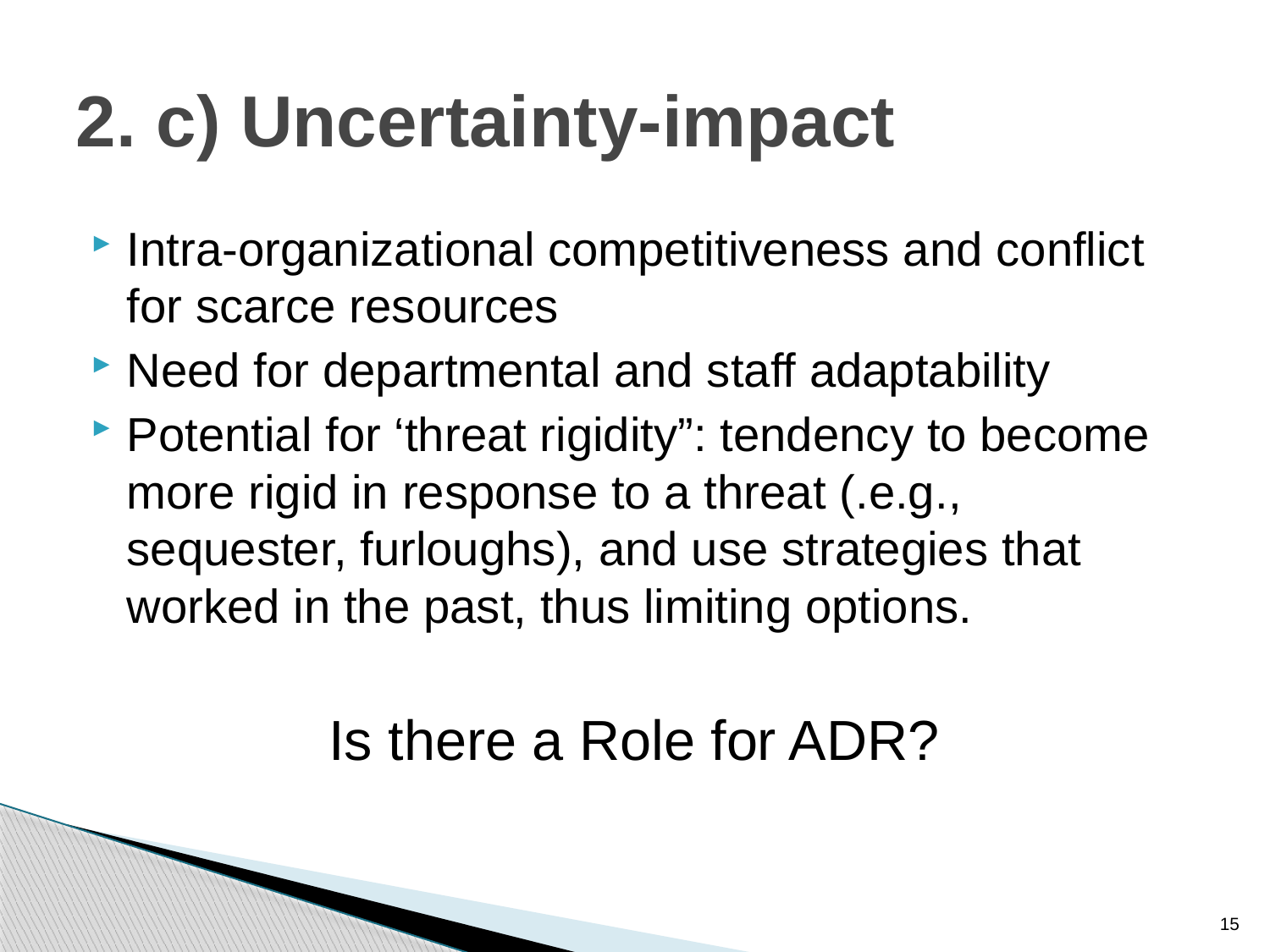

# 2. c) Uncertainty-impact

Intra-organizational competitiveness and conflict for scarce resources
Need for departmental and staff adaptability
Potential for ‘threat rigidity”: tendency to become more rigid in response to a threat (.e.g., sequester, furloughs), and use strategies that worked in the past, thus limiting options.

Is there a Role for ADR?

15